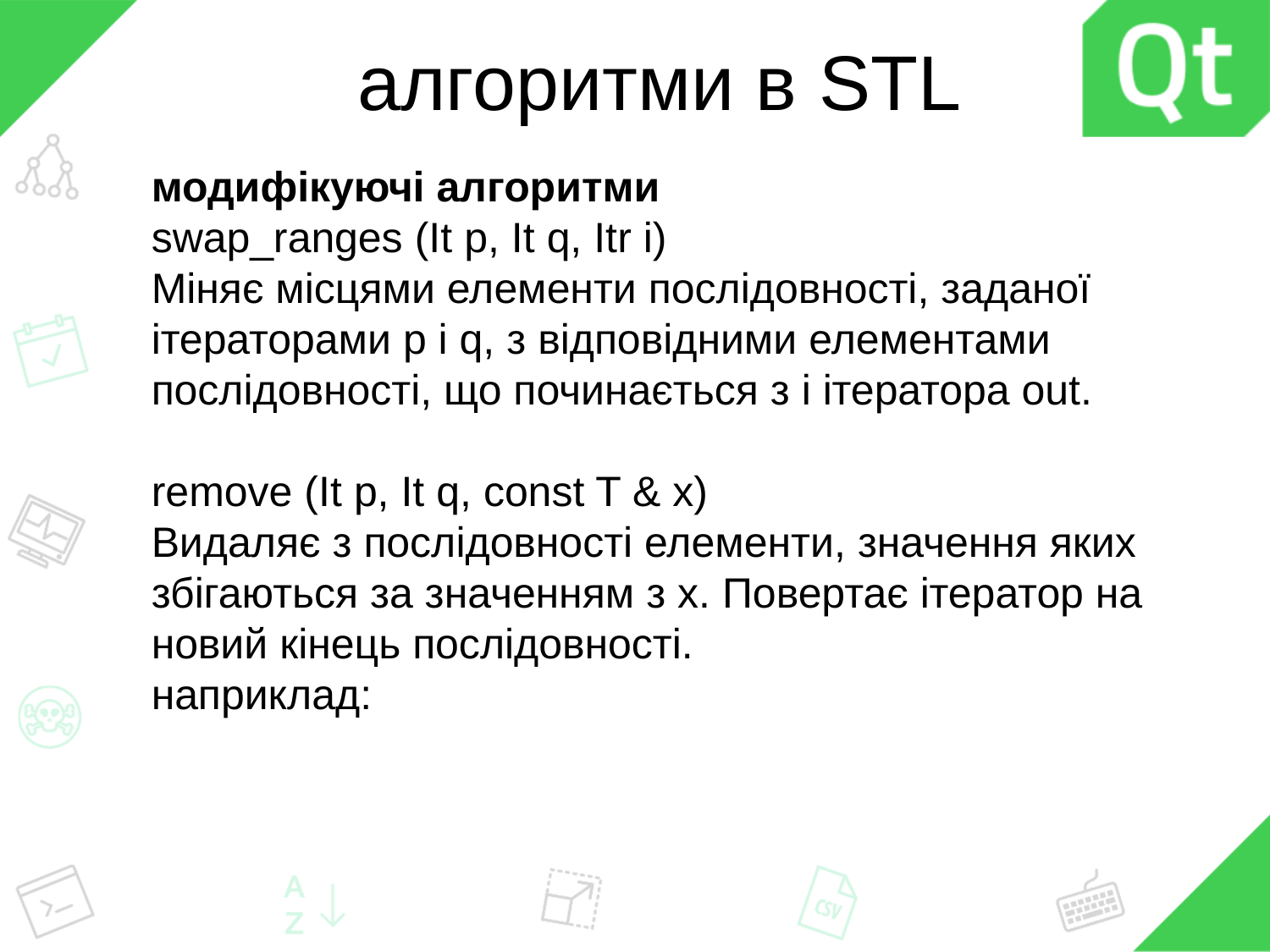

# алгоритми в STL
модифікуючі алгоритми
swap_ranges (It p, It q, Itr i)
Міняє місцями елементи послідовності, заданої ітераторами p і q, з відповідними елементами послідовності, що починається з і ітератора out.
remove (It p, It q, const T & x)
Видаляє з послідовності елементи, значення яких збігаються за значенням з x. Повертає ітератор на новий кінець послідовності.
наприклад: